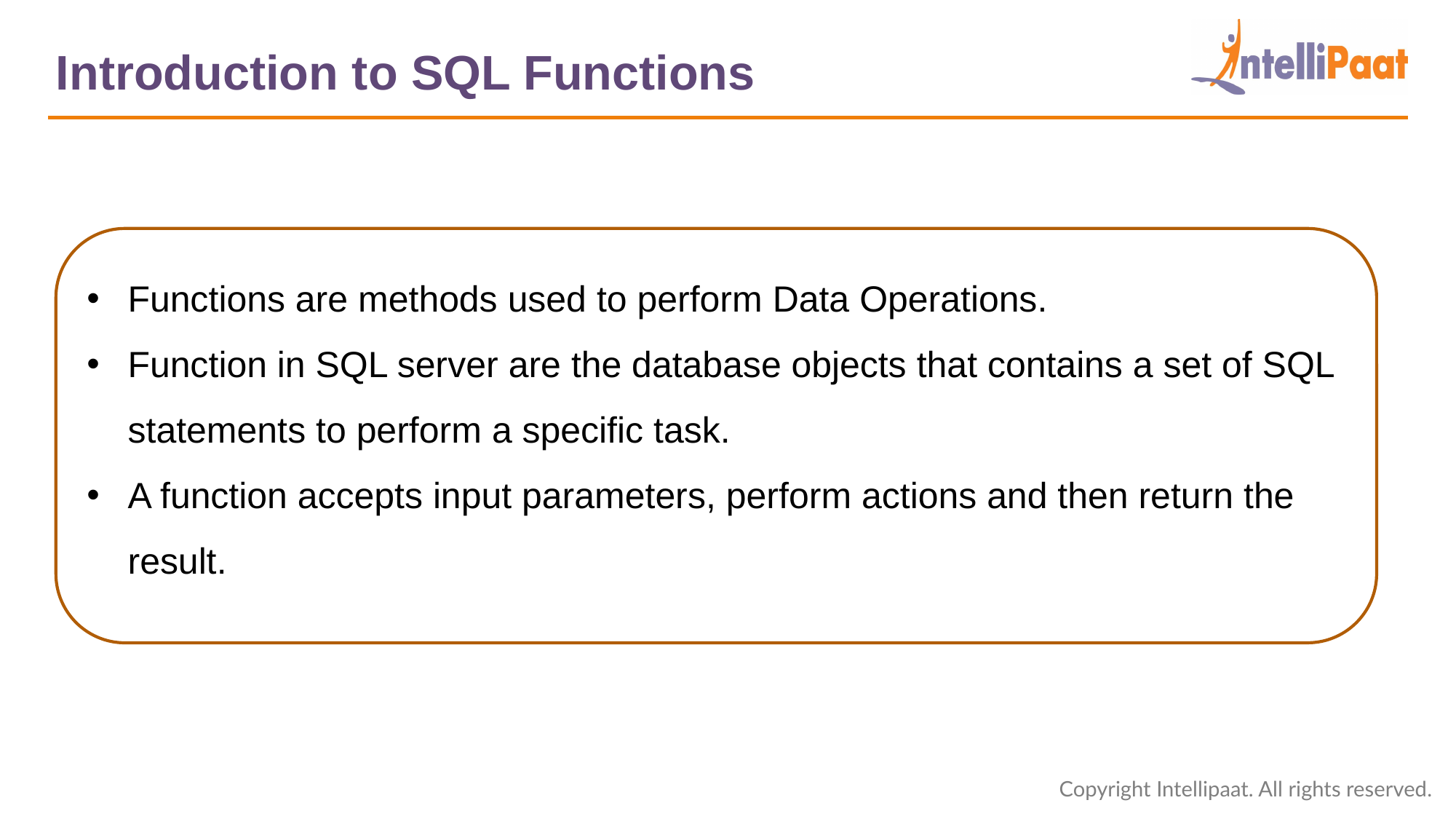

Introduction to SQL Functions
Functions are methods used to perform Data Operations.
Function in SQL server are the database objects that contains a set of SQL statements to perform a specific task.
A function accepts input parameters, perform actions and then return the result.